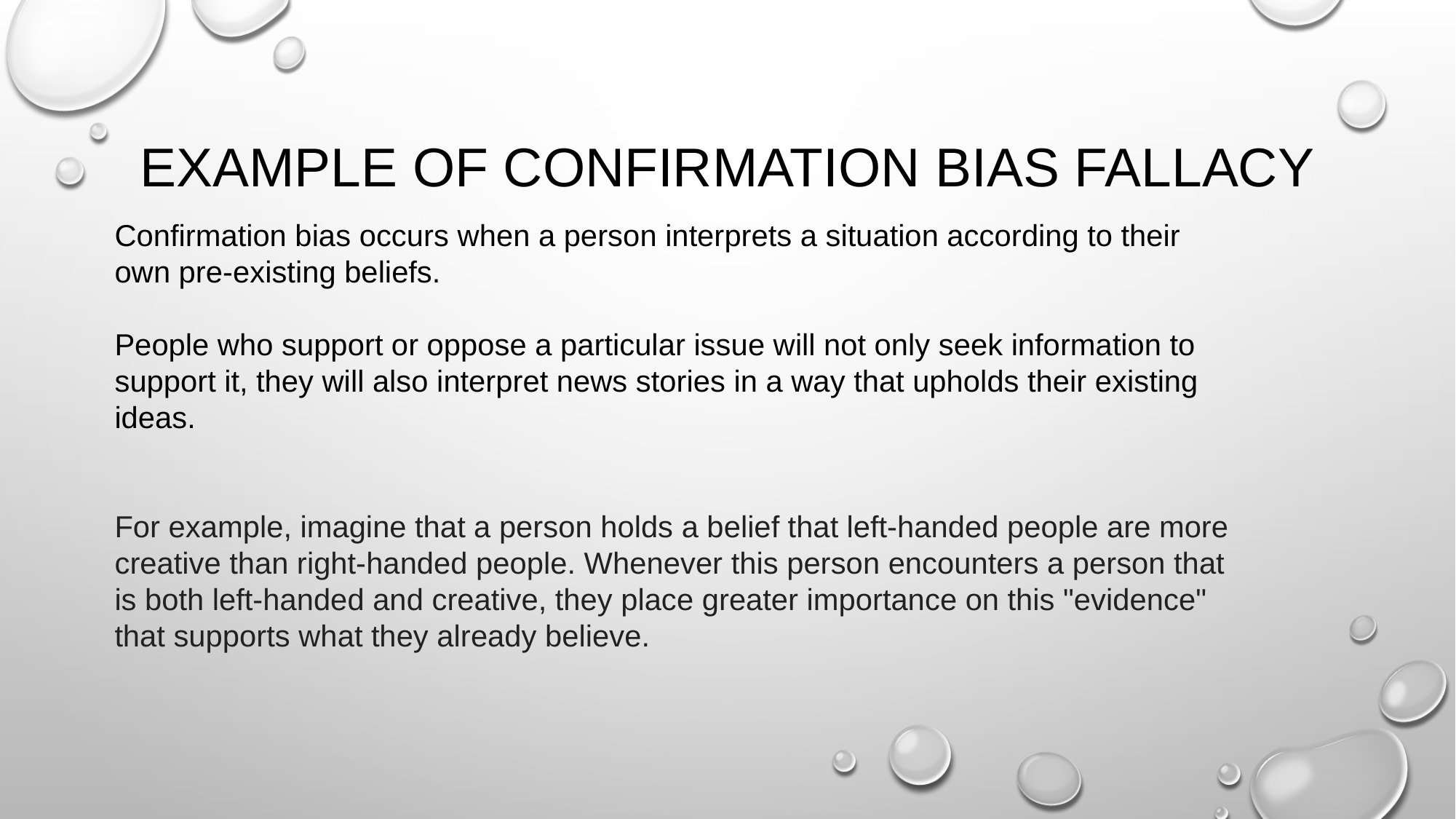

# Example of Confirmation Bias Fallacy
Confirmation bias occurs when a person interprets a situation according to their own pre-existing beliefs.

People who support or oppose a particular issue will not only seek information to support it, they will also interpret news stories in a way that upholds their existing ideas.

For example, imagine that a person holds a belief that left-handed people are more creative than right-handed people. Whenever this person encounters a person that is both left-handed and creative, they place greater importance on this "evidence" that supports what they already believe.